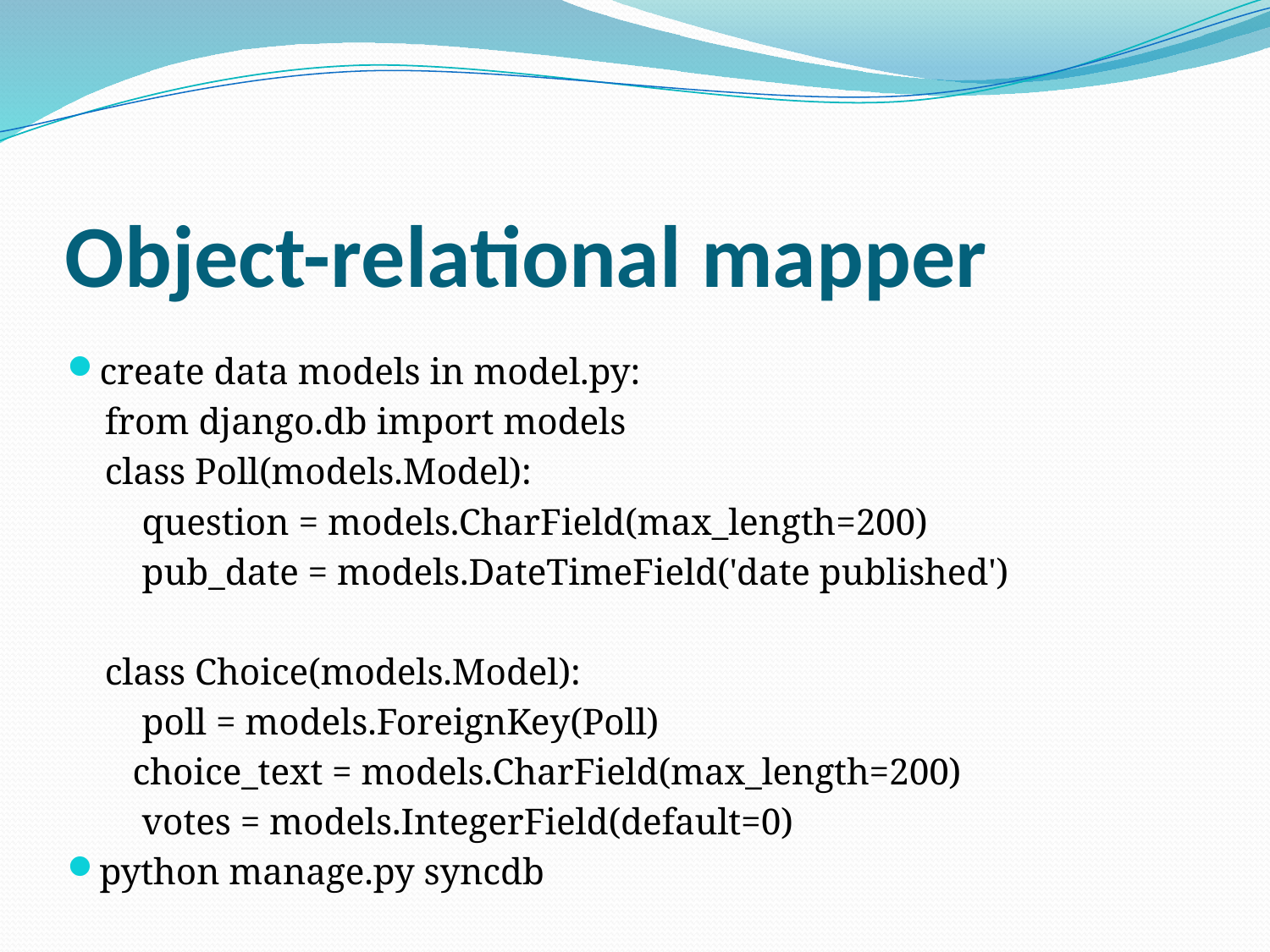

# Object-relational mapper
create data models in model.py:
    from django.db import models
    class Poll(models.Model):
        question = models.CharField(max_length=200)
        pub_date = models.DateTimeField('date published')

    class Choice(models.Model):
        poll = models.ForeignKey(Poll)
       choice_text = models.CharField(max_length=200)
        votes = models.IntegerField(default=0)
python manage.py syncdb